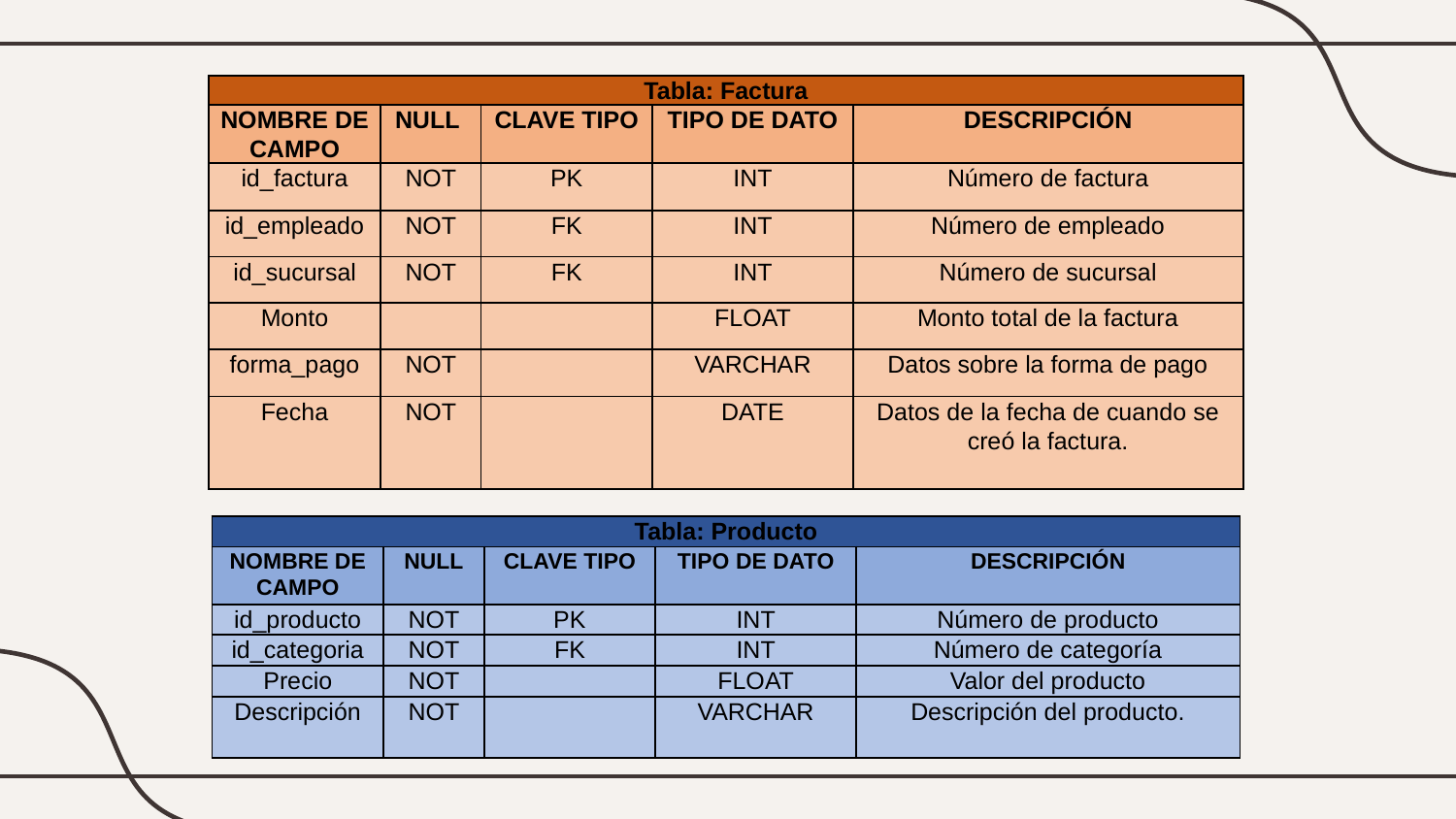

| Tabla: Factura |  |  |  |  |
| --- | --- | --- | --- | --- |
| NOMBRE DE CAMPO | NULL | CLAVE TIPO | TIPO DE DATO | DESCRIPCIÓN |
| id\_factura | NOT | PK | INT | Número de factura |
| id\_empleado | NOT | FK | INT | Número de empleado |
| id\_sucursal | NOT | FK | INT | Número de sucursal |
| Monto |  |  | FLOAT | Monto total de la factura |
| forma\_pago | NOT |  | VARCHAR | Datos sobre la forma de pago |
| Fecha | NOT |  | DATE | Datos de la fecha de cuando se creó la factura. |
| Tabla: Producto |  |  |  |  |
| --- | --- | --- | --- | --- |
| NOMBRE DE CAMPO | NULL | CLAVE TIPO | TIPO DE DATO | DESCRIPCIÓN |
| id\_producto | NOT | PK | INT | Número de producto |
| id\_categoria | NOT | FK | INT | Número de categoría |
| Precio | NOT |  | FLOAT | Valor del producto |
| Descripción | NOT |  | VARCHAR | Descripción del producto. |